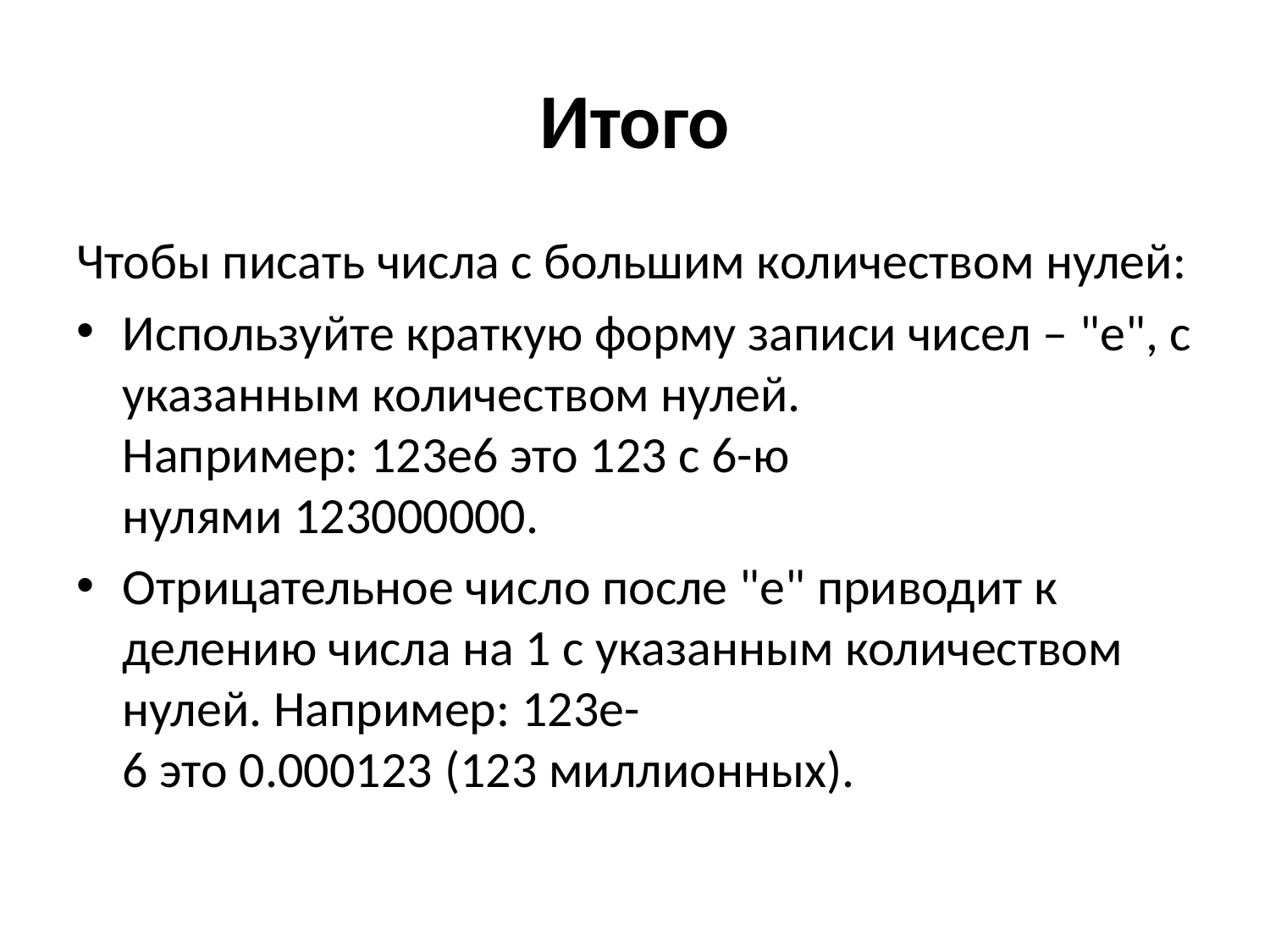

# Итого
Чтобы писать числа с большим количеством нулей:
Используйте краткую форму записи чисел – "e", с указанным количеством нулей. Например: 123e6 это 123 с 6-ю нулями 123000000.
Отрицательное число после "e" приводит к делению числа на 1 с указанным количеством нулей. Например: 123e-6 это 0.000123 (123 миллионных).